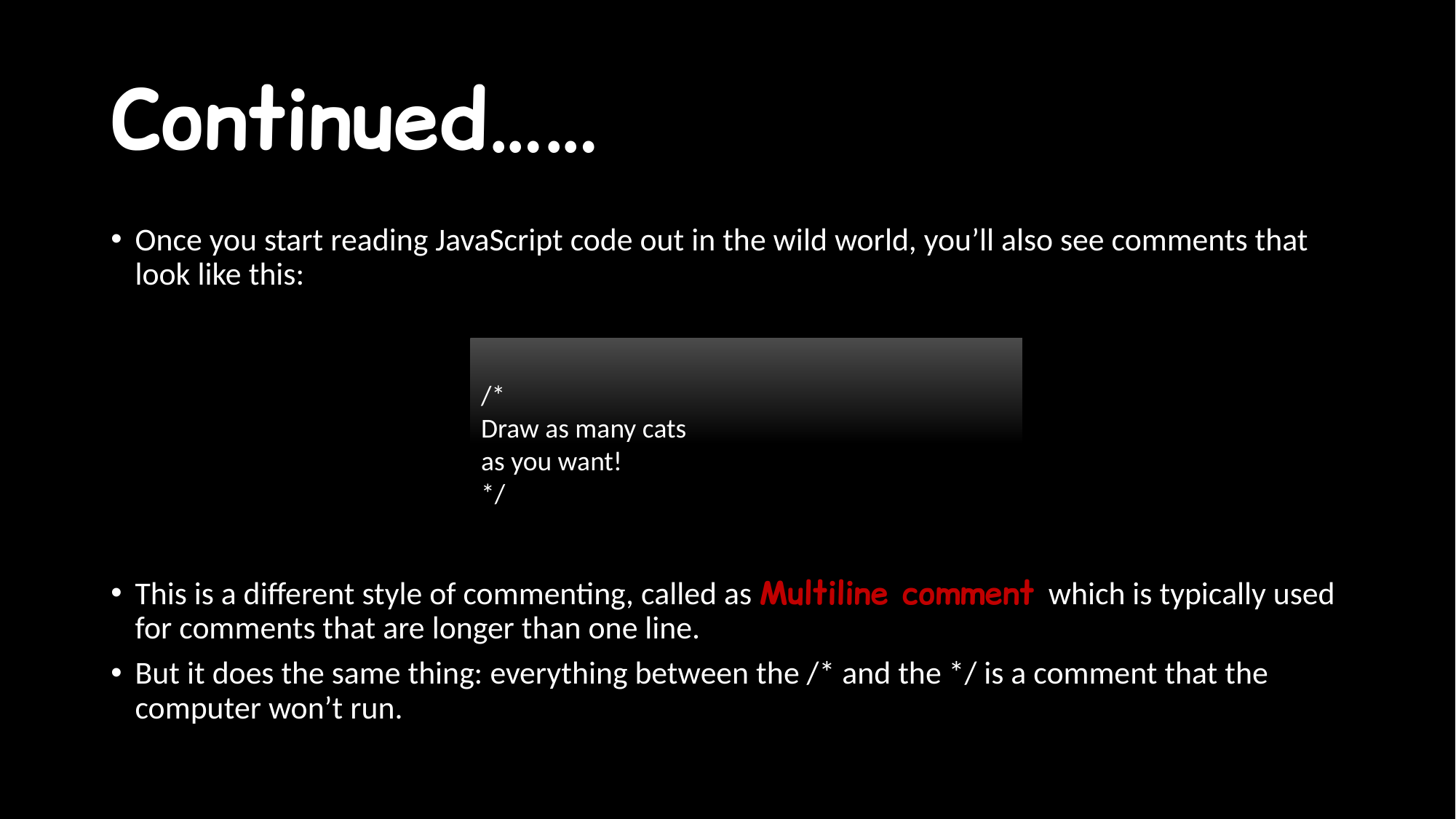

# Continued……
Once you start reading JavaScript code out in the wild world, you’ll also see comments that look like this:

This is a different style of commenting, called as Multiline comment which is typically used for comments that are longer than one line.
But it does the same thing: everything between the /* and the */ is a comment that the computer won’t run.

/*
Draw as many cats
as you want!
*/